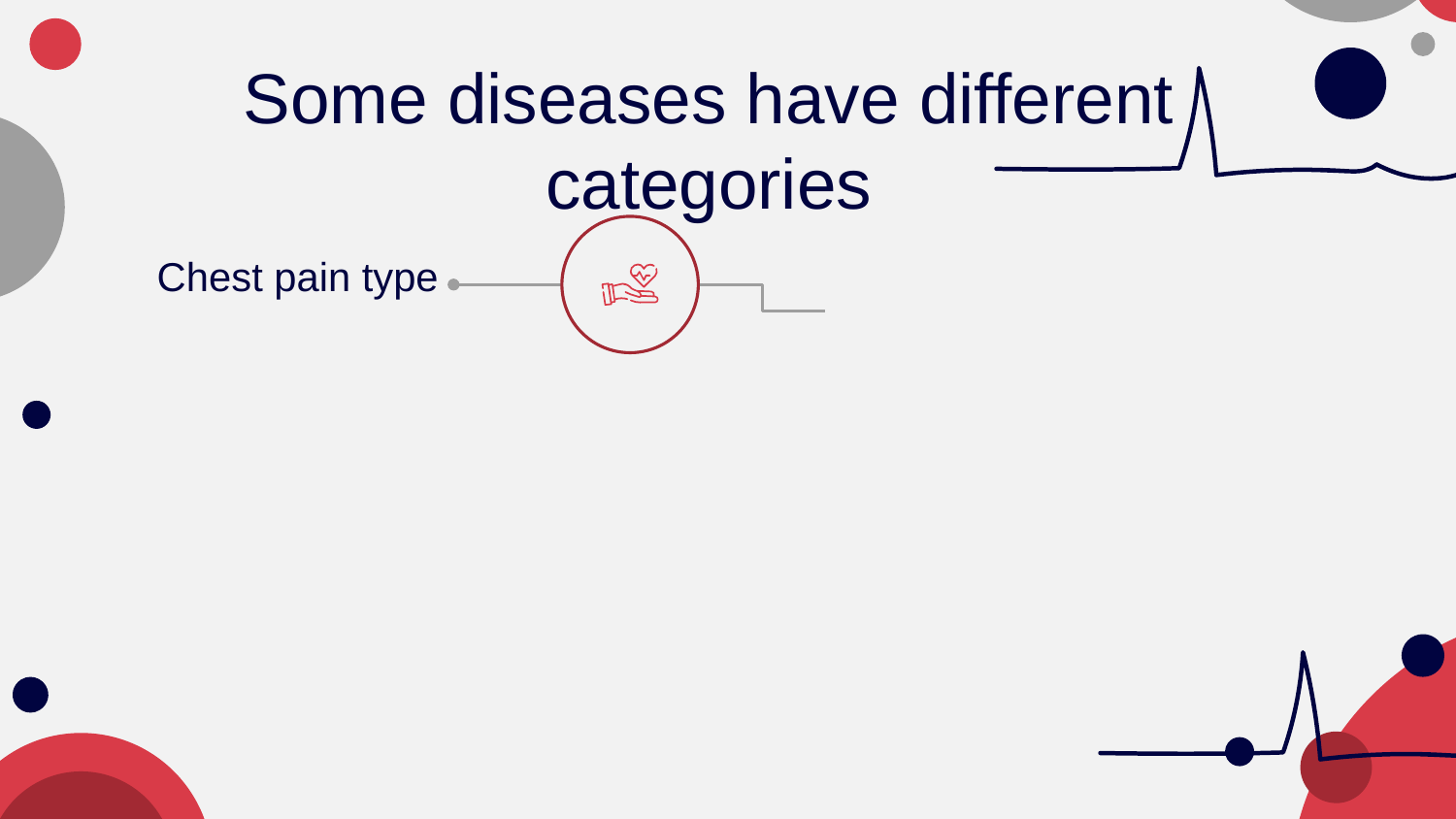

# Some diseases have different categories

Chest pain type